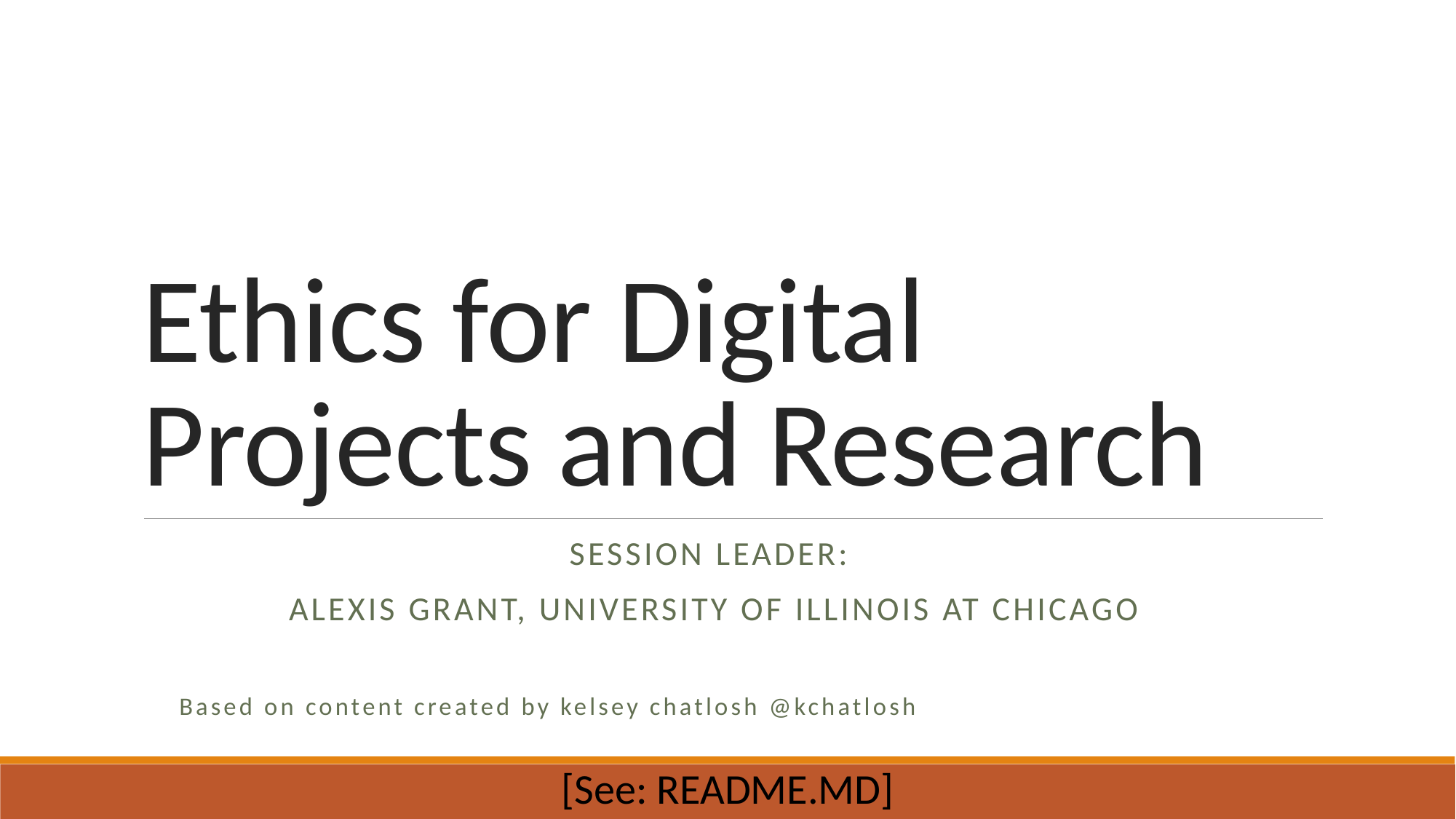

# Ethics for Digital Projects and Research
Session leader:
Alexis Grant, University of Illinois at Chicago

Based on content created by kelsey chatlosh @kchatlosh
[See: README.MD]